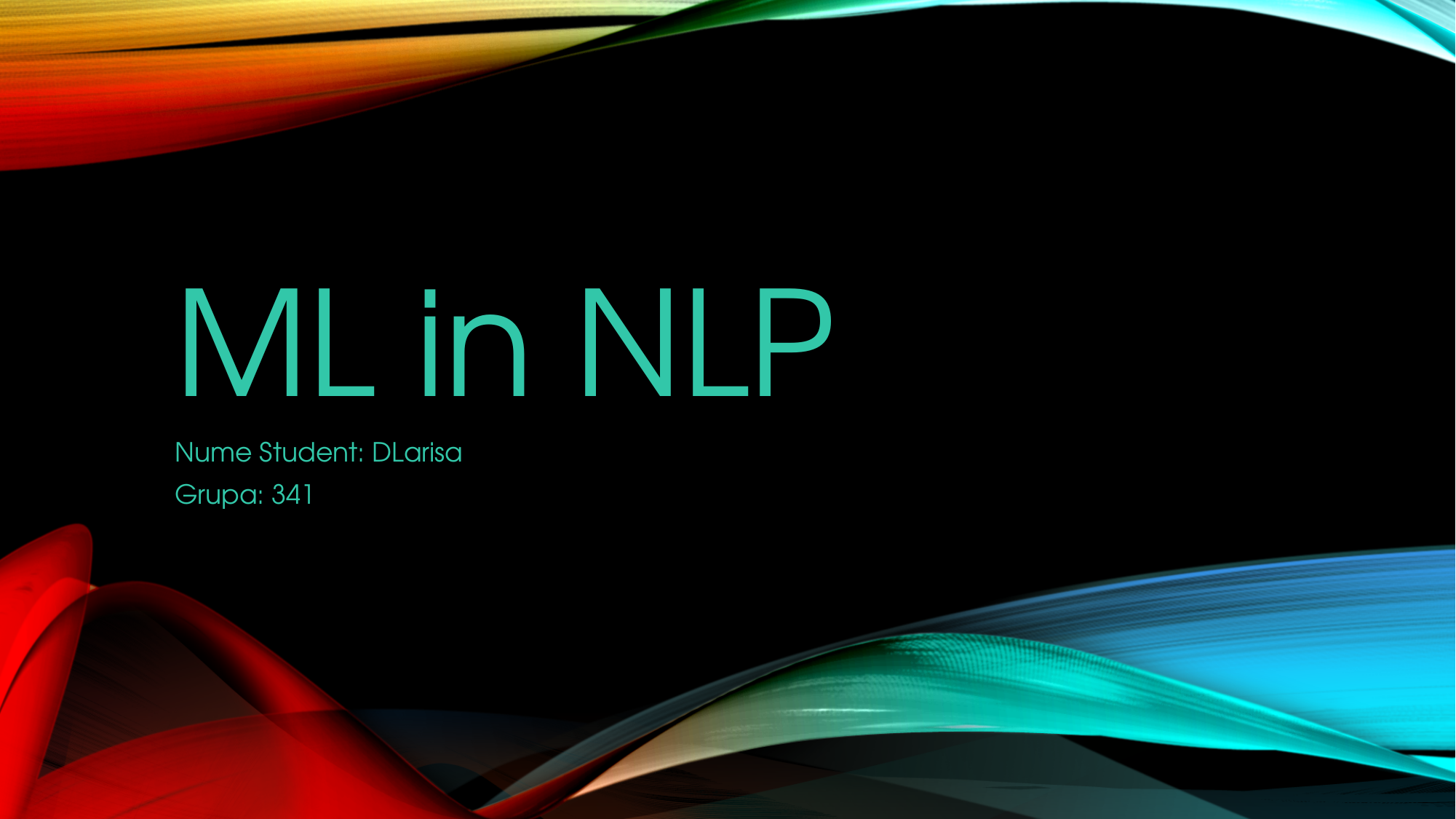

# ML in NLP
Nume Student: DLarisa
Grupa: 341